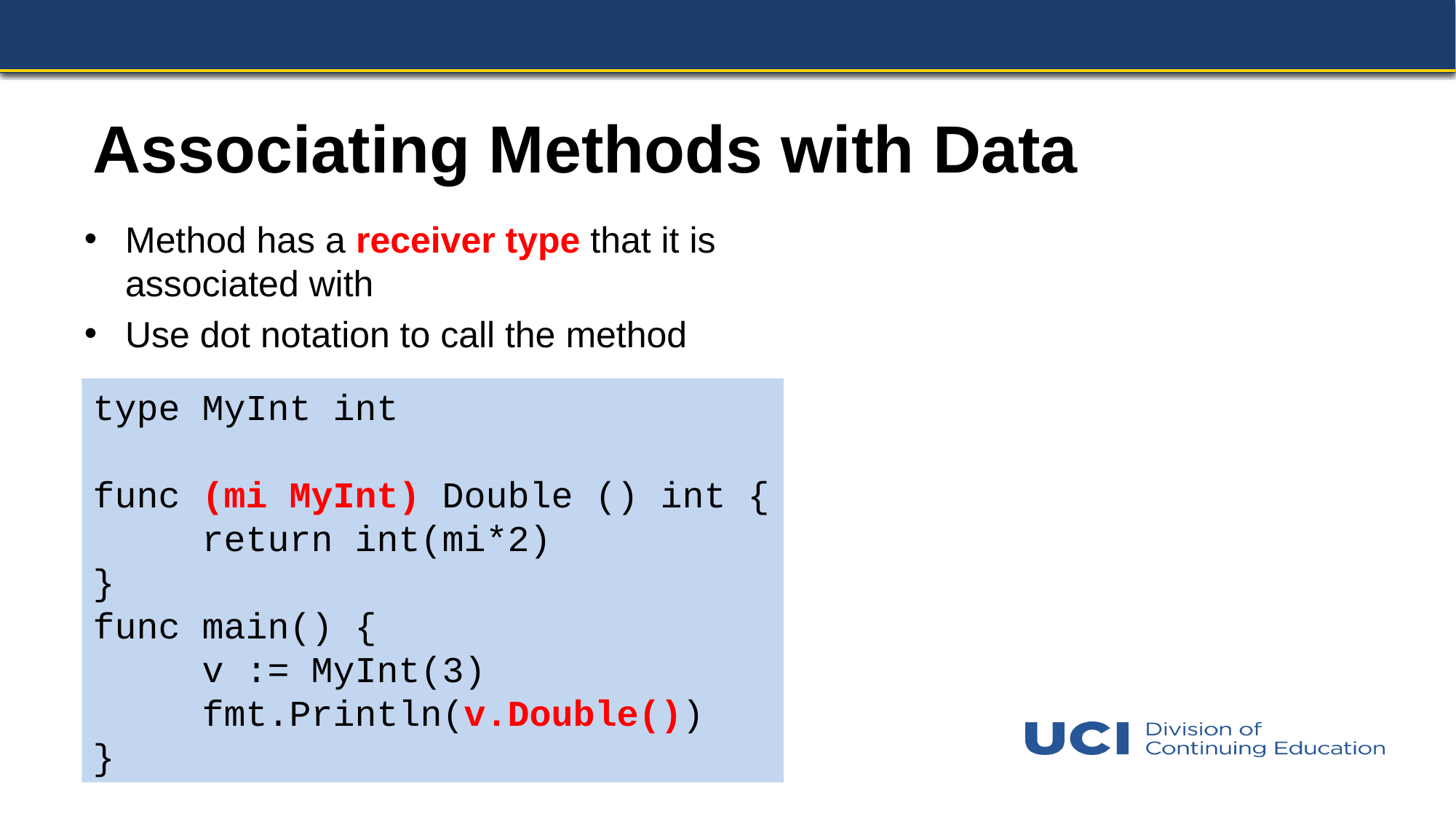

# Associating Methods with Data
Method has a receiver type that it is associated with
Use dot notation to call the method
type MyInt int

func (mi MyInt) Double () int {
	return int(mi*2)
}
func main() {
	v := MyInt(3)
	fmt.Println(v.Double())
}